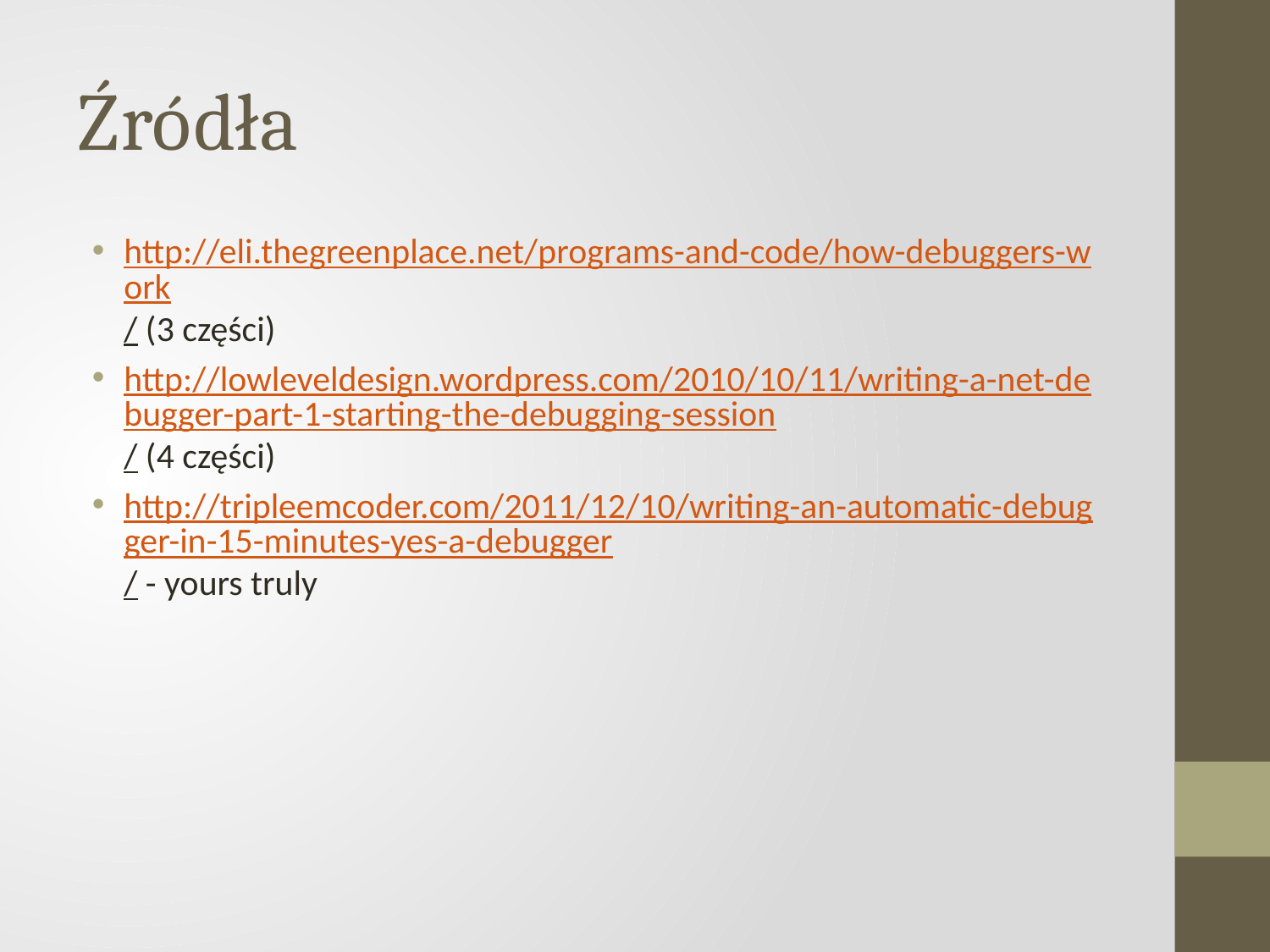

# Źródła
http://eli.thegreenplace.net/programs-and-code/how-debuggers-work/ (3 części)
http://lowleveldesign.wordpress.com/2010/10/11/writing-a-net-debugger-part-1-starting-the-debugging-session/ (4 części)
http://tripleemcoder.com/2011/12/10/writing-an-automatic-debugger-in-15-minutes-yes-a-debugger/ - yours truly